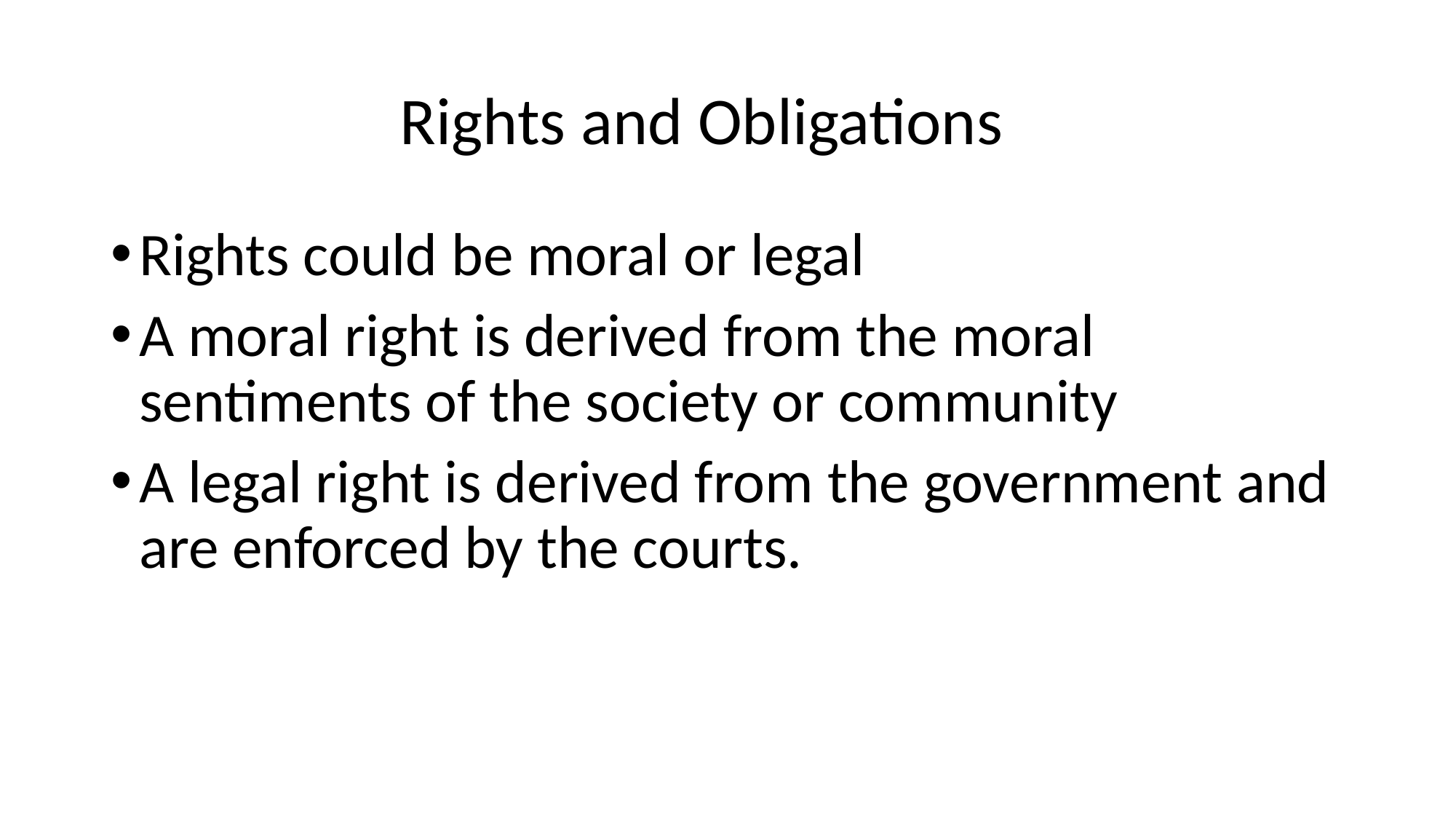

# Rights and Obligations
Rights could be moral or legal
A moral right is derived from the moral sentiments of the society or community
A legal right is derived from the government and are enforced by the courts.